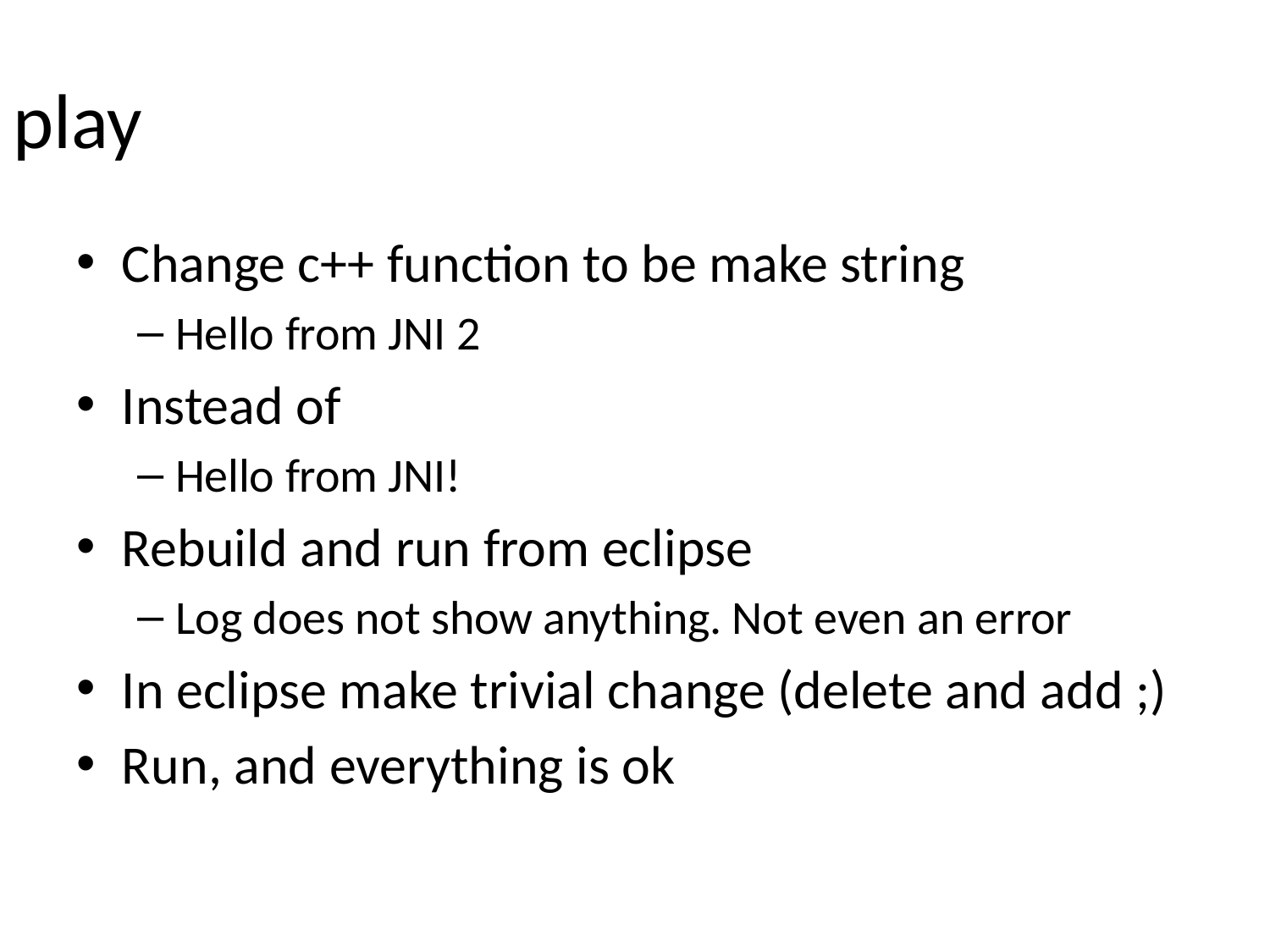

# play
Change c++ function to be make string
Hello from JNI 2
Instead of
Hello from JNI!
Rebuild and run from eclipse
Log does not show anything. Not even an error
In eclipse make trivial change (delete and add ;)
Run, and everything is ok